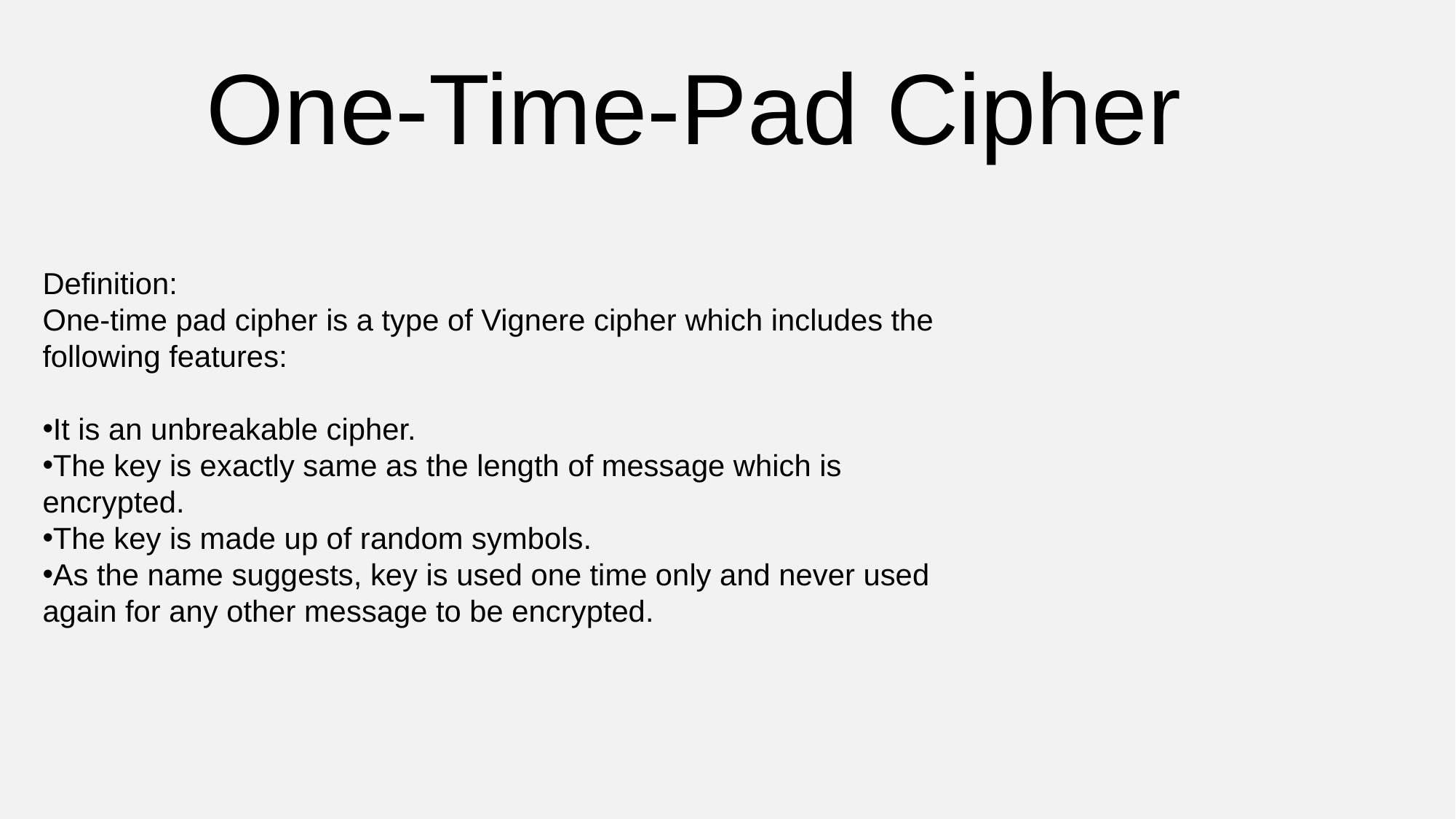

One-Time-Pad Cipher
Definition:
One-time pad cipher is a type of Vignere cipher which includes the following features:

It is an unbreakable cipher.
The key is exactly same as the length of message which is encrypted.
The key is made up of random symbols.
As the name suggests, key is used one time only and never used again for any other message to be encrypted.